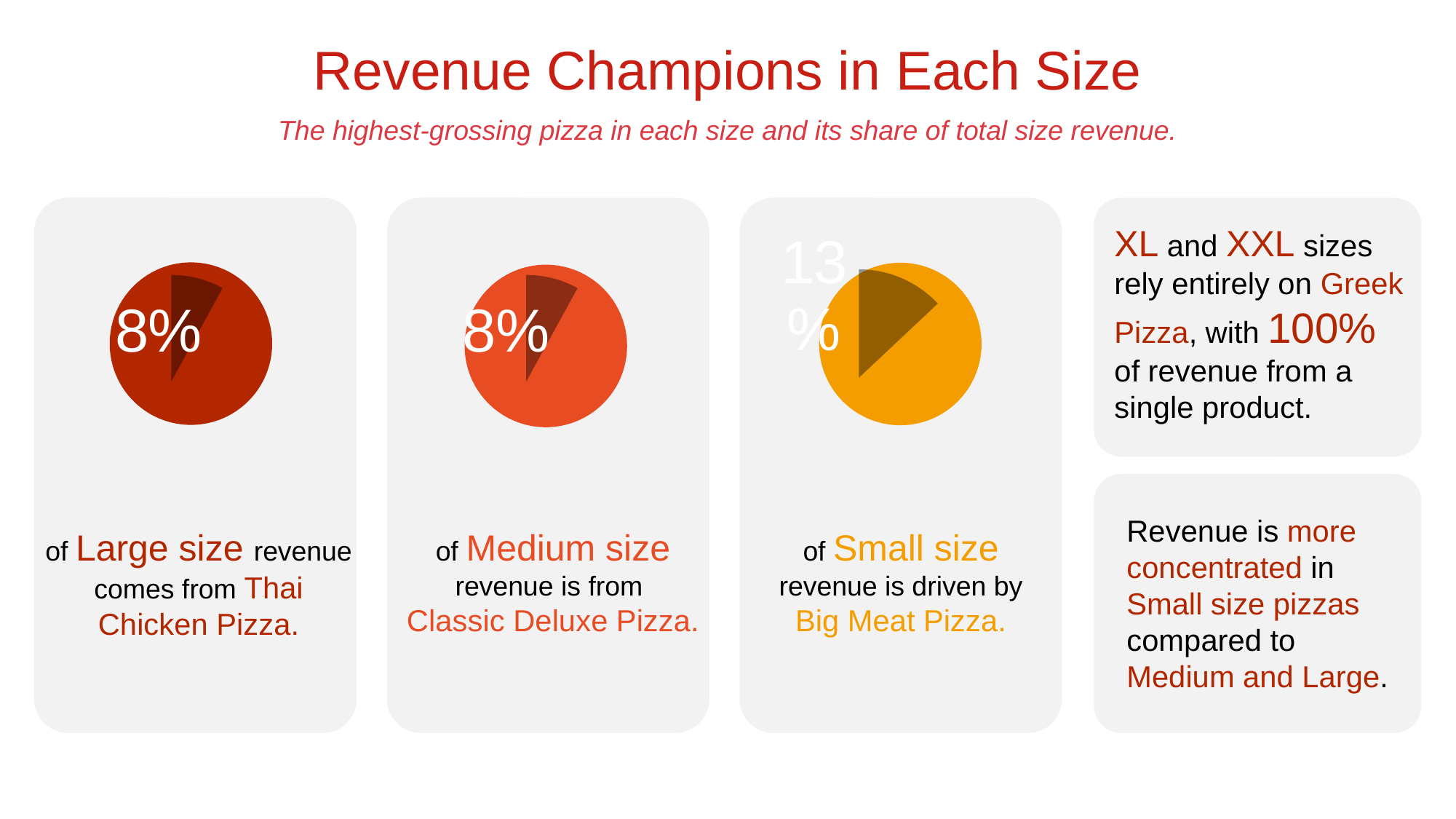

Revenue Champions in Each Size
The highest-grossing pizza in each size and its share of total size revenue.

### Chart

| Category | Sales |
|---|---|
| 1st Qtr | 13.0 |
| 2nd Qtr | 87.0 |

of Small size revenue is driven by Big Meat Pizza.

### Chart

| Category | Sales |
|---|---|
| 1st Qtr | 8.0 |
| 2nd Qtr | 92.0 |

of Large size revenue comes from Thai Chicken Pizza.

### Chart

| Category | Sales |
|---|---|
| 1st Qtr | 8.0 |
| 2nd Qtr | 92.0 |

of Medium size revenue is from
Classic Deluxe Pizza.

XL and XXL sizes rely entirely on Greek Pizza, with 100% of revenue from a single product.

Revenue is more concentrated in Small size pizzas compared to Medium and Large.